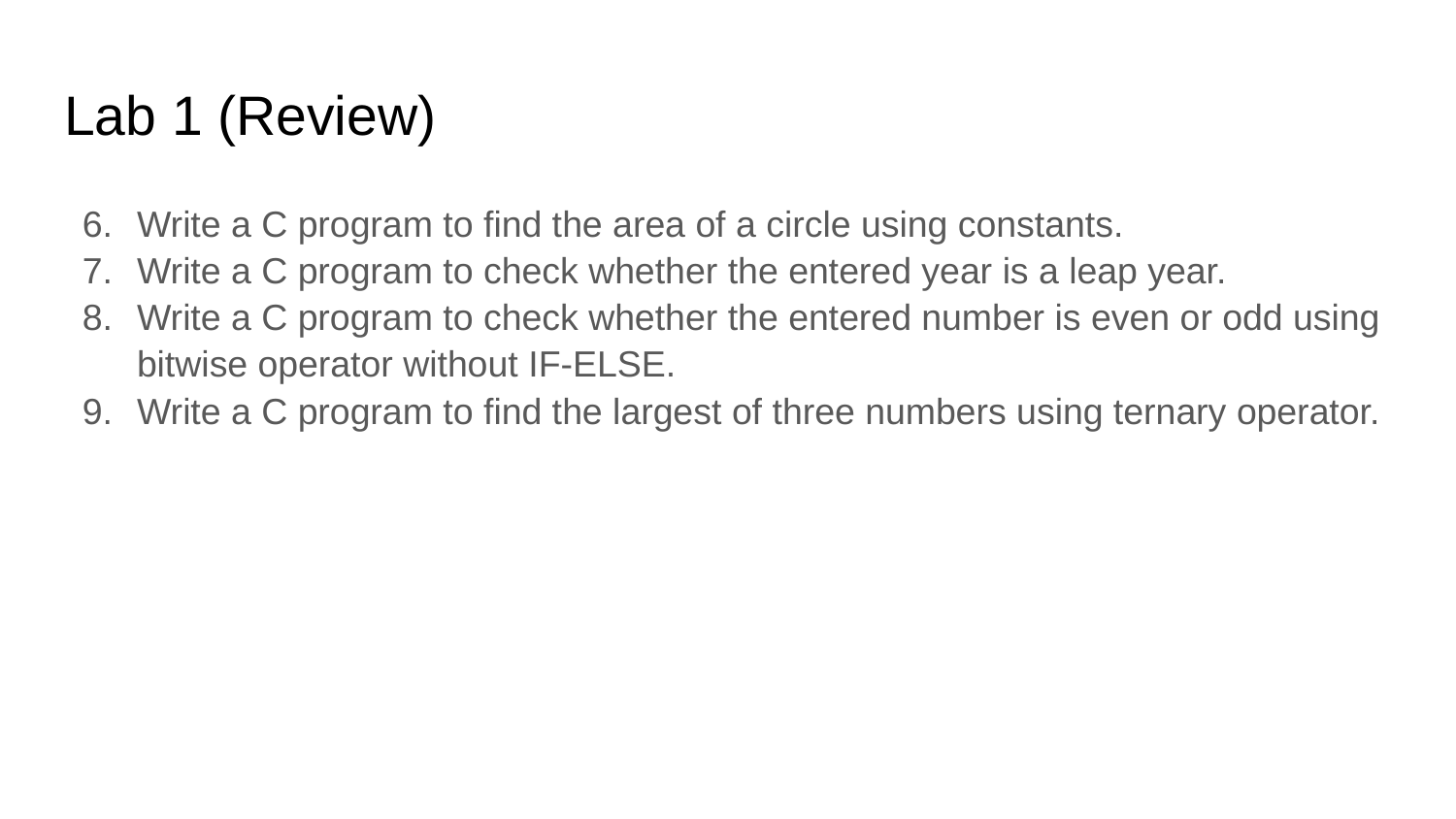

# Lab 1 (Review)
Write a C program to find the area of a circle using constants.
Write a C program to check whether the entered year is a leap year.
Write a C program to check whether the entered number is even or odd using bitwise operator without IF-ELSE.
Write a C program to find the largest of three numbers using ternary operator.